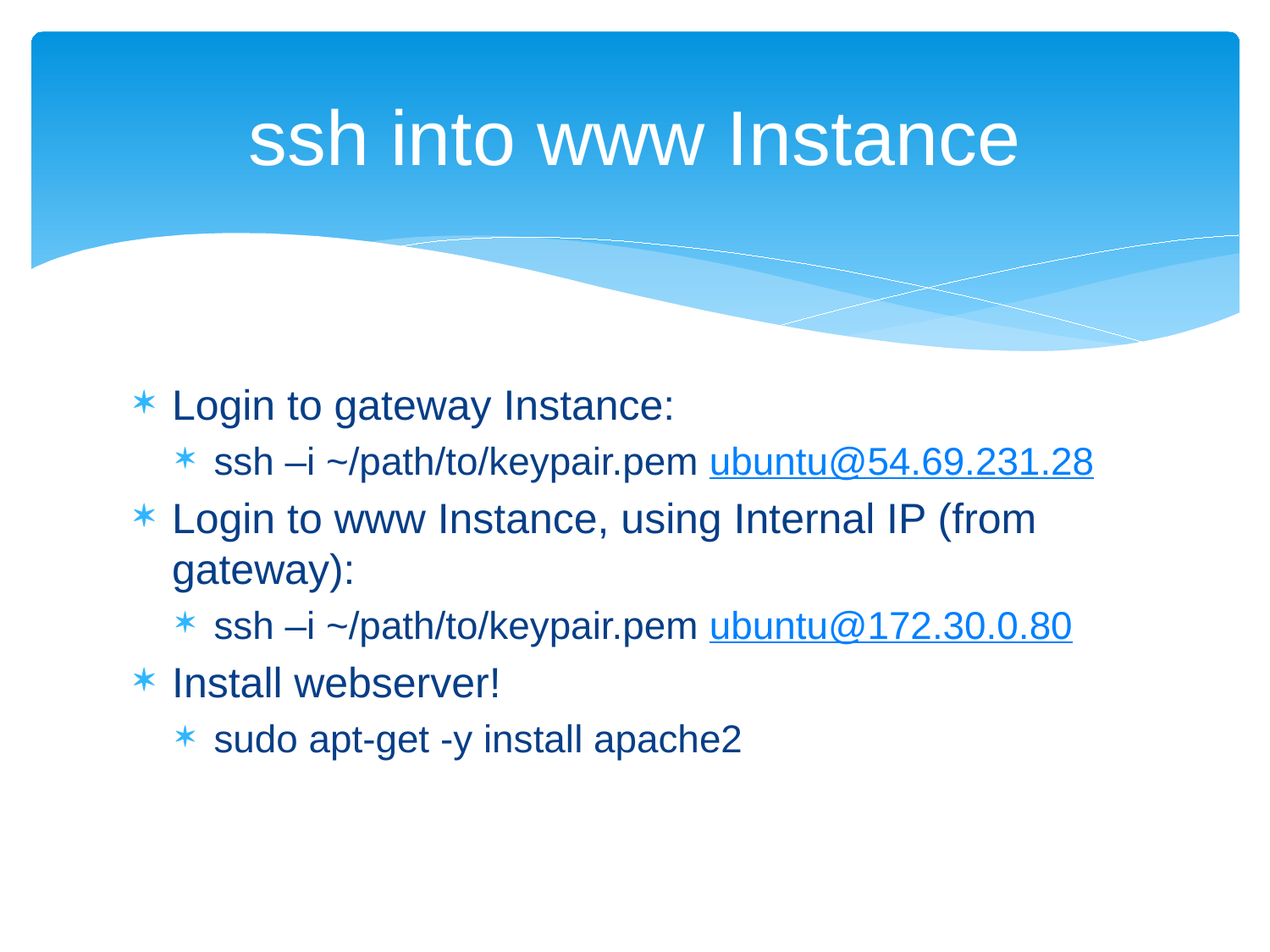

# ssh into www Instance
Login to gateway Instance:
ssh –i ~/path/to/keypair.pem ubuntu@54.69.231.28
Login to www Instance, using Internal IP (from gateway):
ssh –i ~/path/to/keypair.pem ubuntu@172.30.0.80
Install webserver!
sudo apt-get -y install apache2